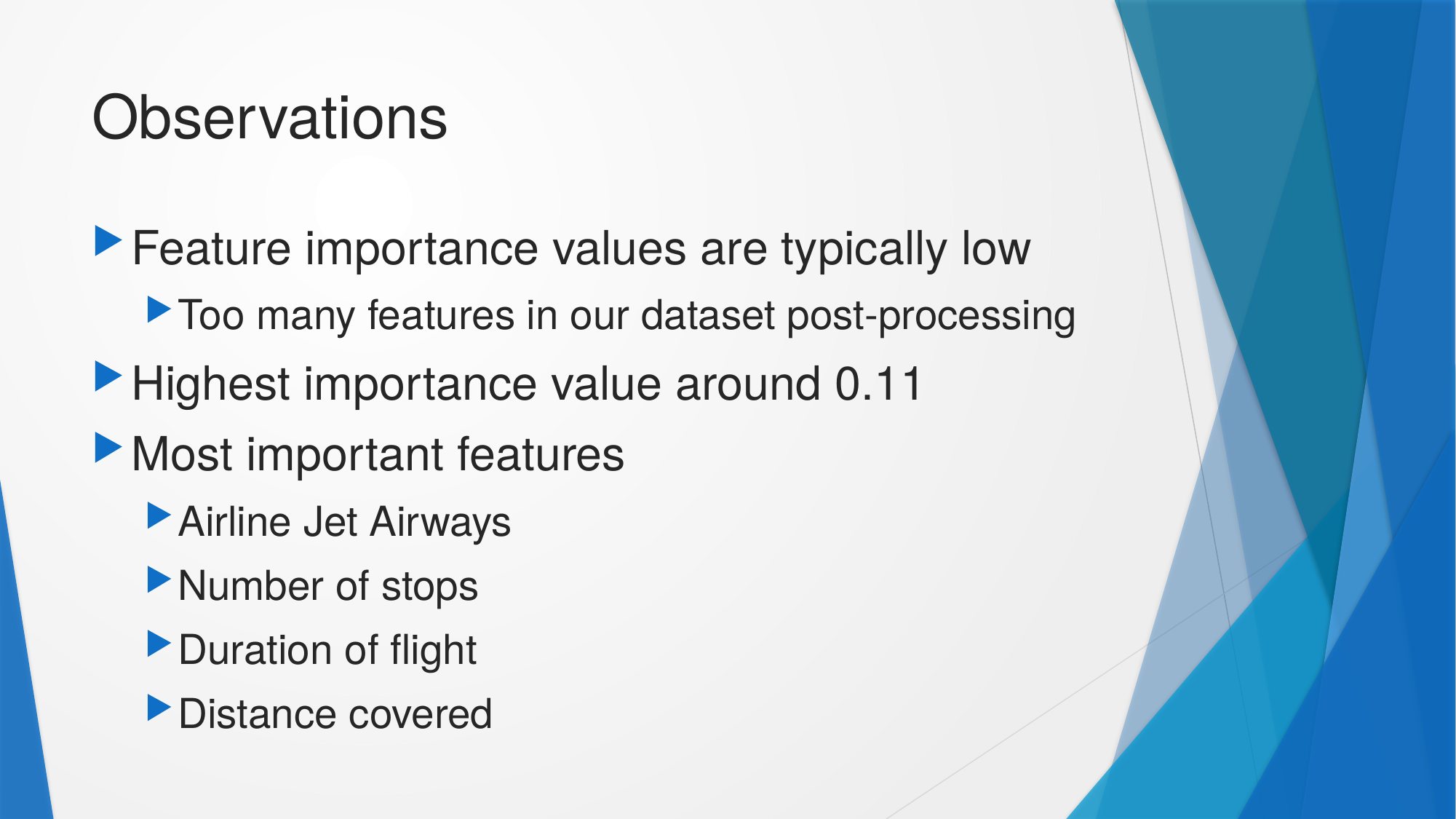

# Observations
Feature importance values are typically low
Too many features in our dataset post-processing
Highest importance value around 0.11
Most important features
Airline Jet Airways
Number of stops
Duration of flight
Distance covered